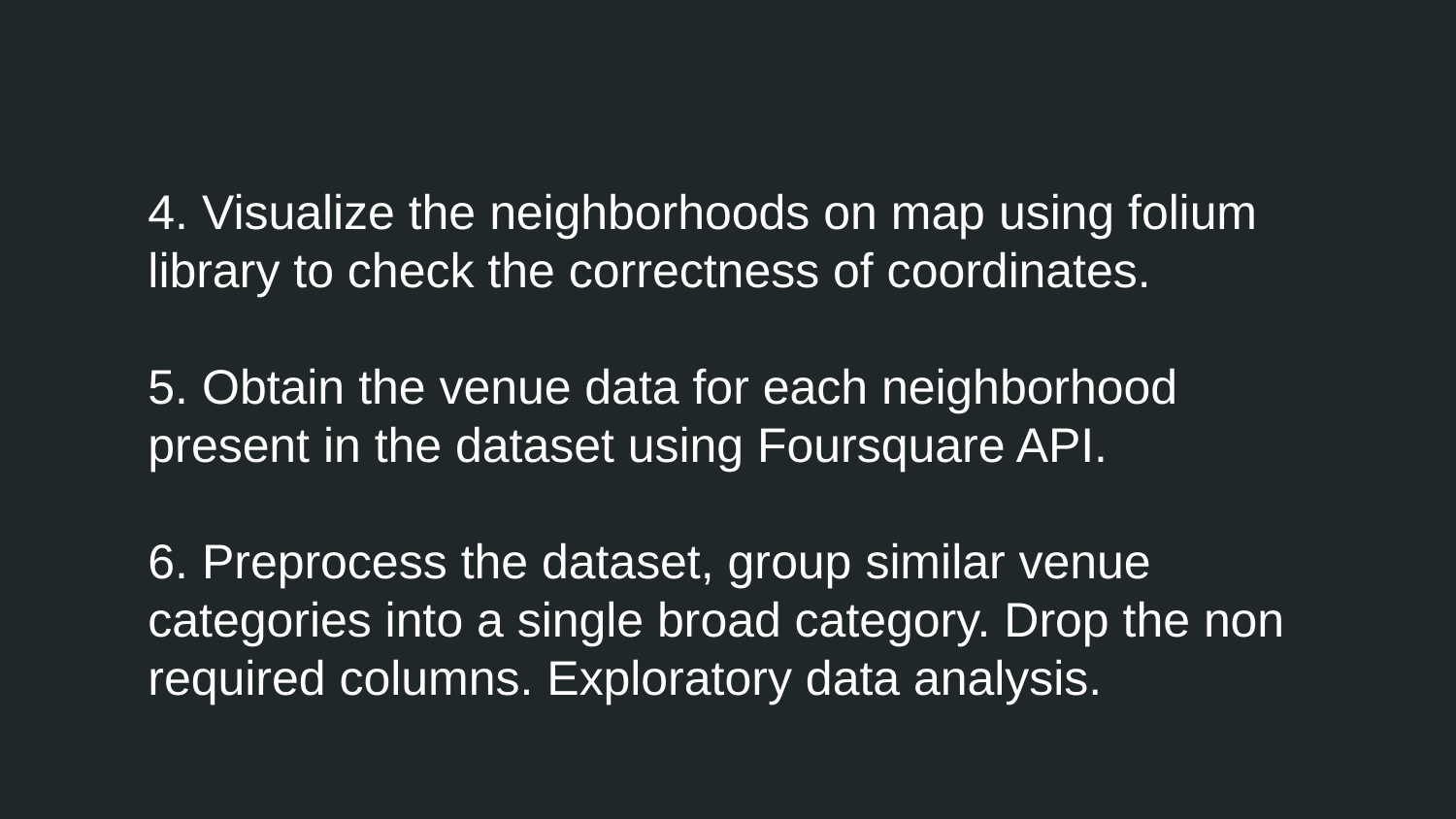

4. Visualize the neighborhoods on map using folium library to check the correctness of coordinates.

5. Obtain the venue data for each neighborhood present in the dataset using Foursquare API.

6. Preprocess the dataset, group similar venue categories into a single broad category. Drop the non required columns. Exploratory data analysis.